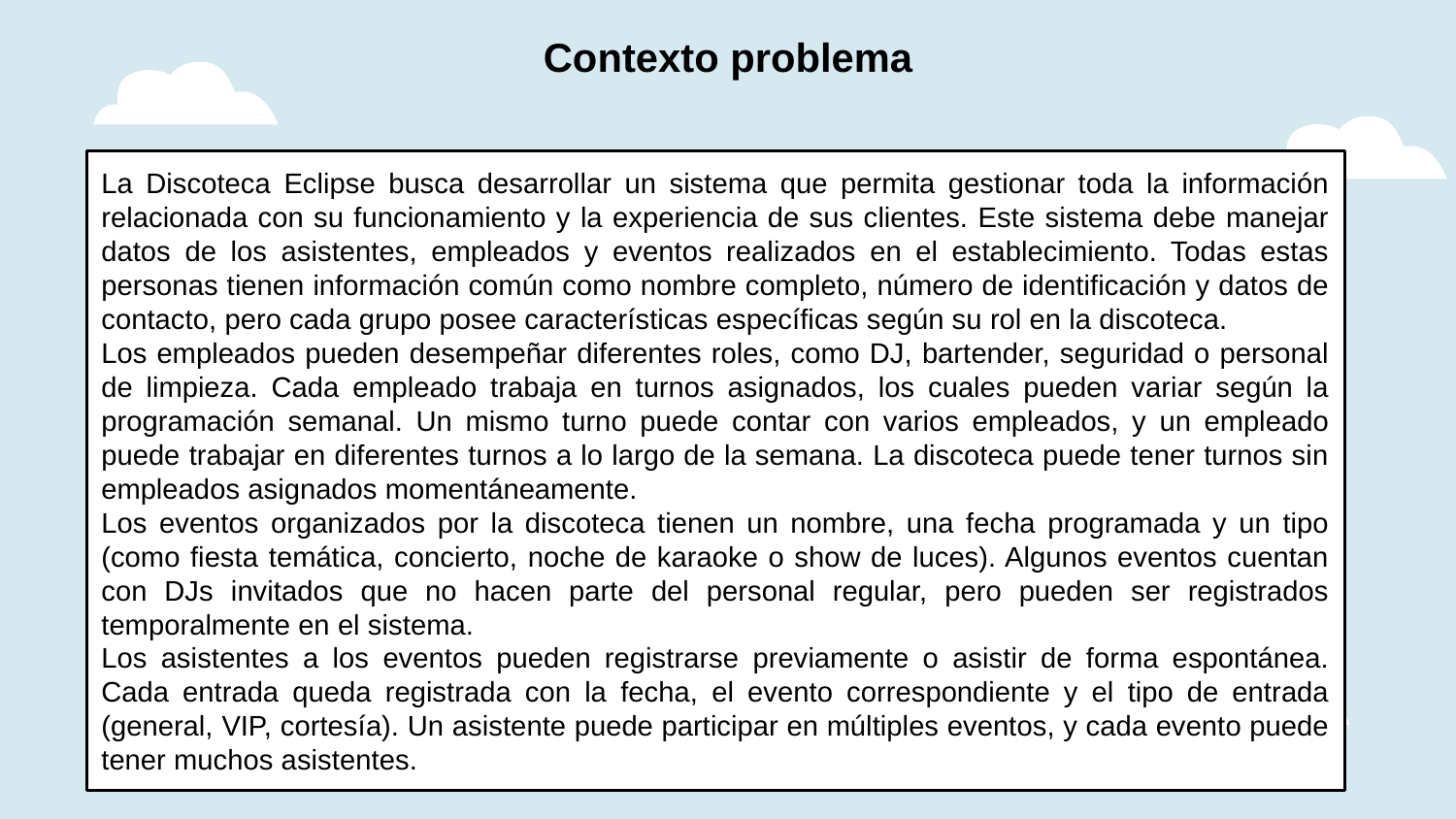

# Contexto problema
La Discoteca Eclipse busca desarrollar un sistema que permita gestionar toda la información relacionada con su funcionamiento y la experiencia de sus clientes. Este sistema debe manejar datos de los asistentes, empleados y eventos realizados en el establecimiento. Todas estas personas tienen información común como nombre completo, número de identificación y datos de contacto, pero cada grupo posee características específicas según su rol en la discoteca.
Los empleados pueden desempeñar diferentes roles, como DJ, bartender, seguridad o personal de limpieza. Cada empleado trabaja en turnos asignados, los cuales pueden variar según la programación semanal. Un mismo turno puede contar con varios empleados, y un empleado puede trabajar en diferentes turnos a lo largo de la semana. La discoteca puede tener turnos sin empleados asignados momentáneamente.
Los eventos organizados por la discoteca tienen un nombre, una fecha programada y un tipo (como fiesta temática, concierto, noche de karaoke o show de luces). Algunos eventos cuentan con DJs invitados que no hacen parte del personal regular, pero pueden ser registrados temporalmente en el sistema.
Los asistentes a los eventos pueden registrarse previamente o asistir de forma espontánea. Cada entrada queda registrada con la fecha, el evento correspondiente y el tipo de entrada (general, VIP, cortesía). Un asistente puede participar en múltiples eventos, y cada evento puede tener muchos asistentes.